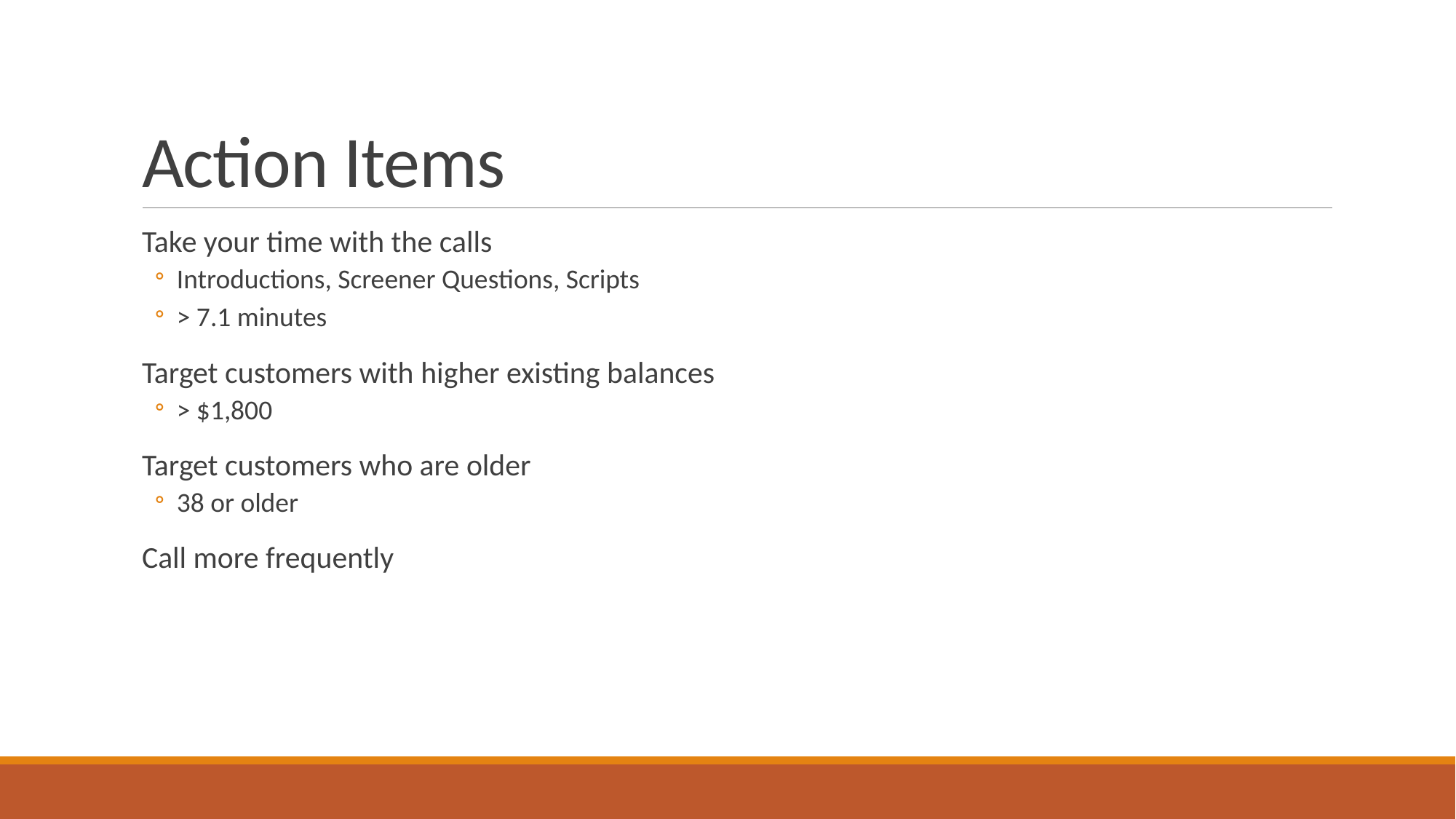

# Action Items
Take your time with the calls
Introductions, Screener Questions, Scripts
> 7.1 minutes
Target customers with higher existing balances
> $1,800
Target customers who are older
38 or older
Call more frequently